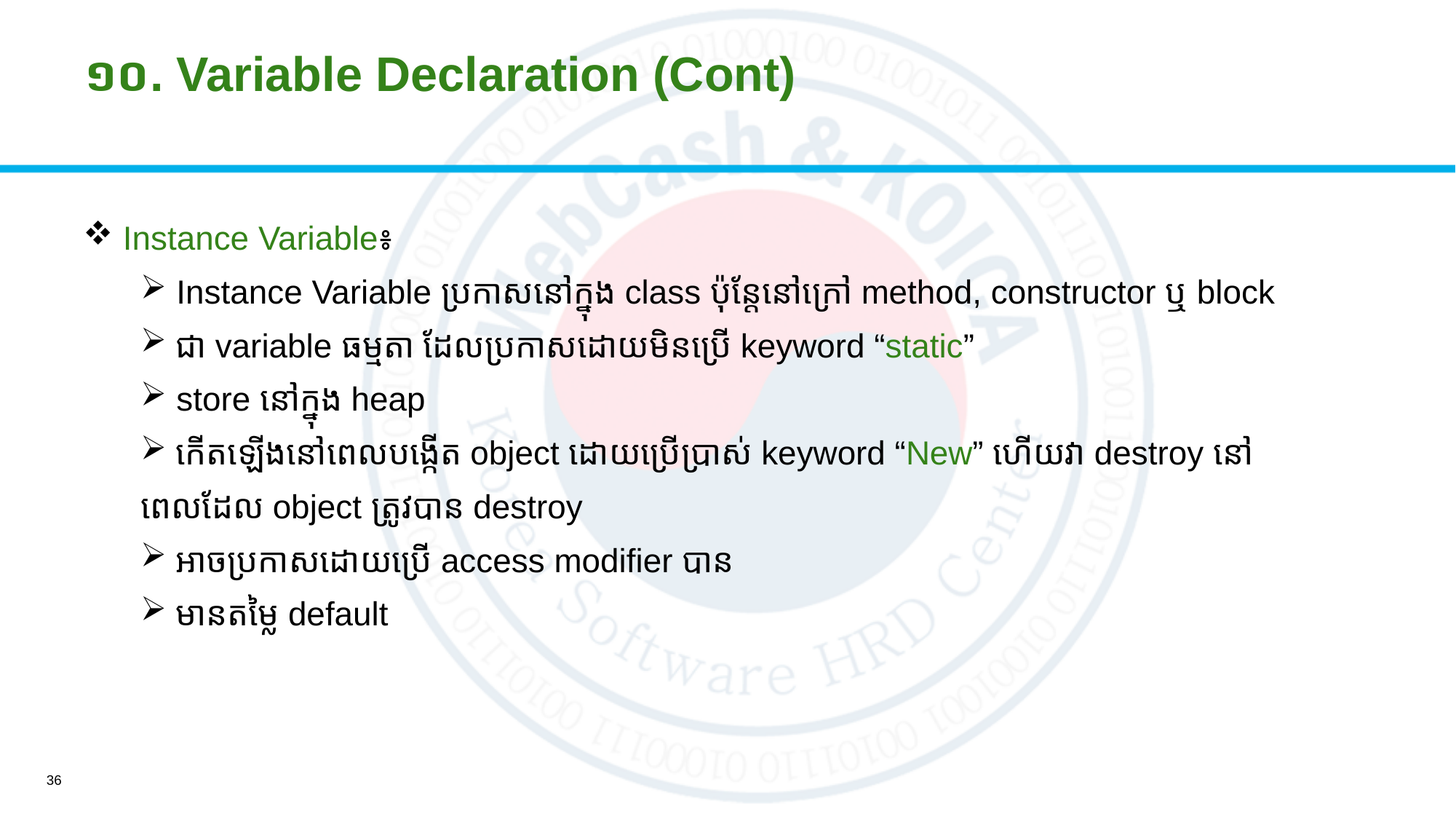

# ១០. Variable Declaration (Cont)
 Instance Variable៖
 Instance Variable ប្រកាសនៅក្នុង​​ class ប៉ុន្តែនៅក្រៅ method, constructor ឬ​ block
 ជា variable ធម្មតា​ ដែលប្រកាស​ដោយ​មិន​ប្រើ keyword “static”
 store នៅក្នុង​​ heap
 កើតឡើងនៅពេលបង្កើត object ដោយប្រើ​ប្រាស់​ keyword “New” ហើយវា destroy នៅ
ពេលដែល object ត្រូវបាន​ destroy
 អាចប្រកាស​ដោយប្រើ access modifier បាន
​​ មាន​តម្លៃ default

36